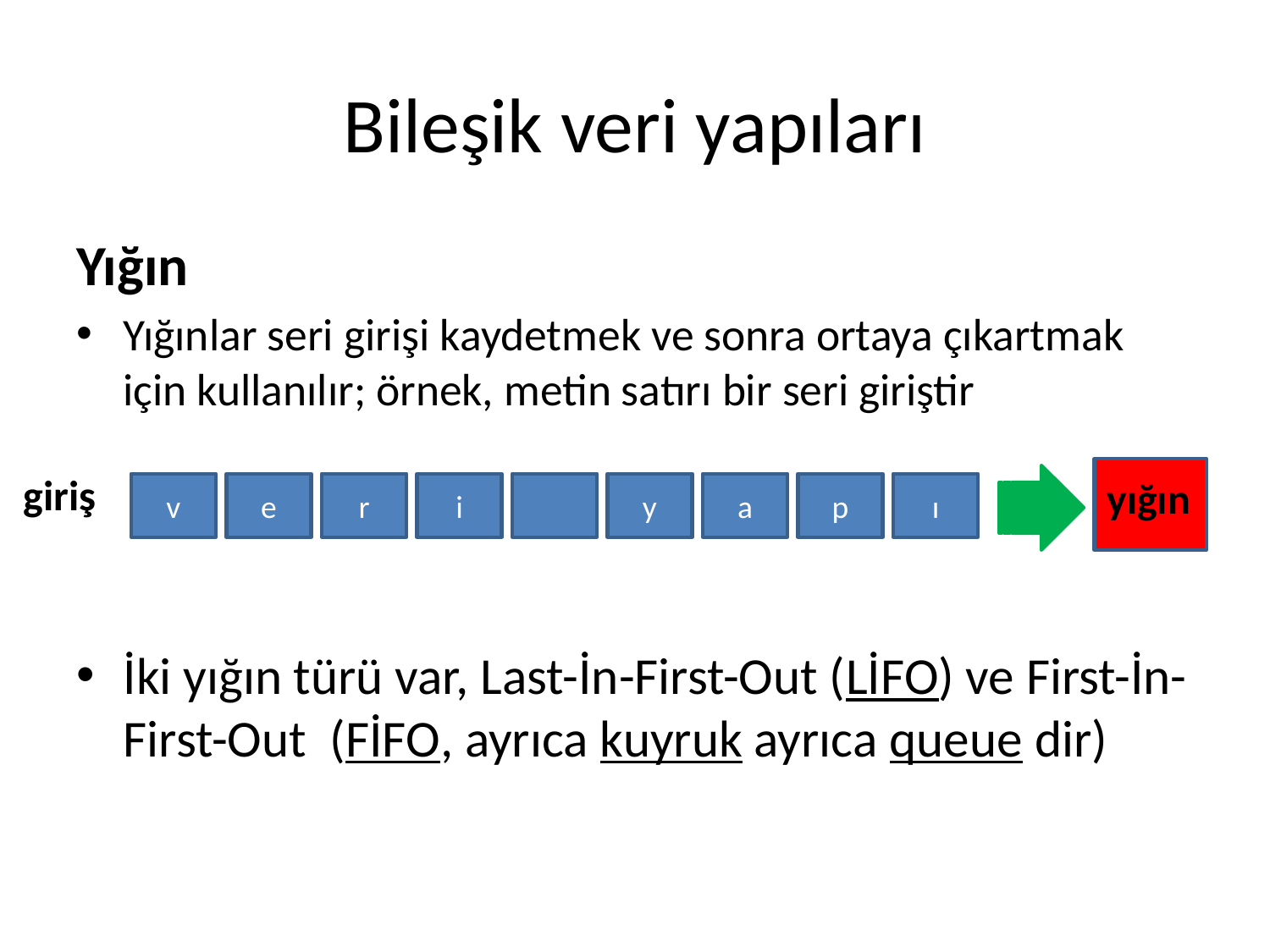

# Bileşik veri yapıları
Yığın
Yığınlar seri girişi kaydetmek ve sonra ortaya çıkartmak için kullanılır; örnek, metin satırı bir seri giriştir

İki yığın türü var, Last-İn-First-Out (LİFO) ve First-İn-First-Out  (FİFO, ayrıca kuyruk ayrıca queue dir)

giriş

yığın
v
e
r
i

y
a
p
ı